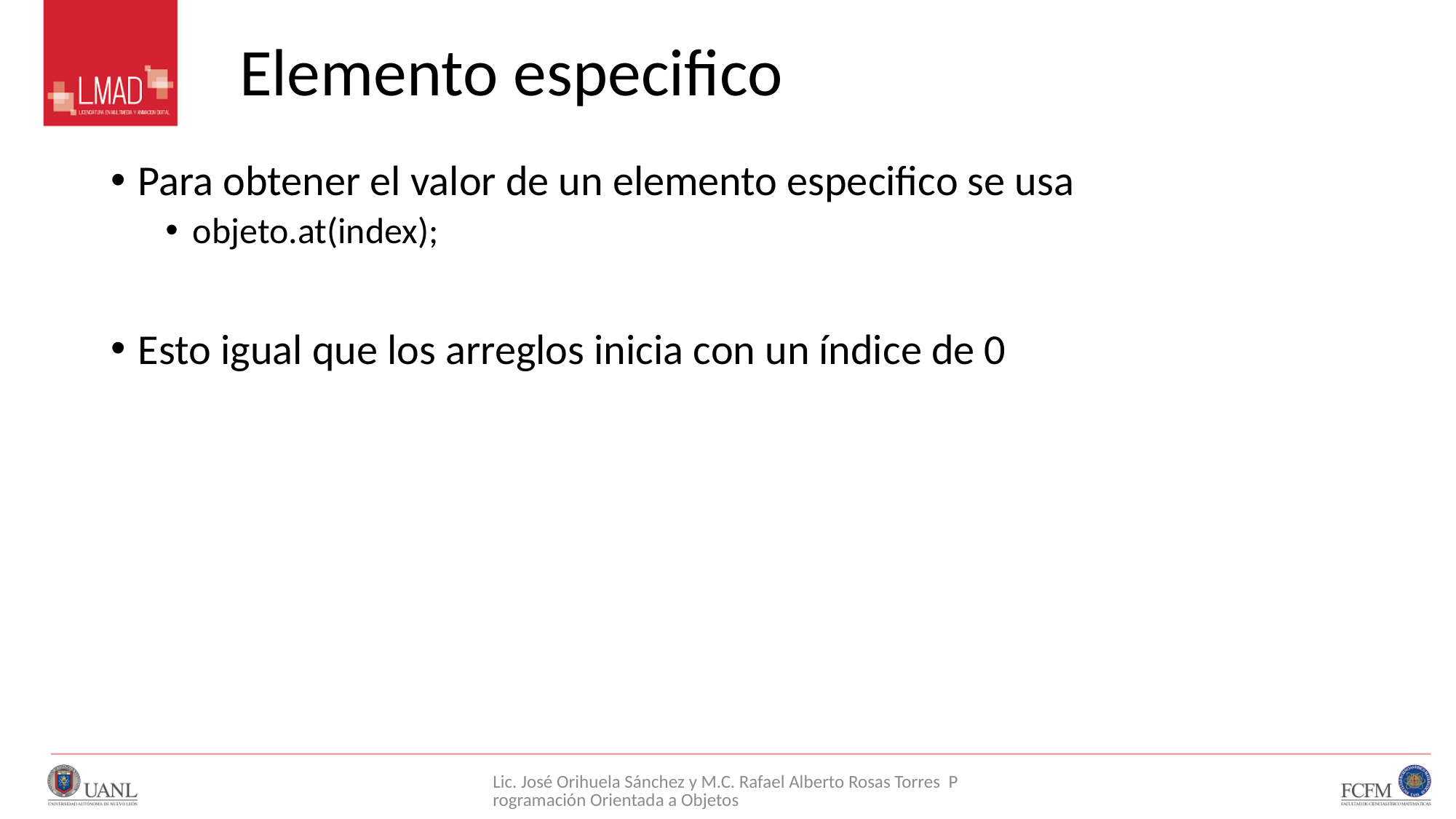

# Elemento especifico
Para obtener el valor de un elemento especifico se usa
objeto.at(index);

Esto igual que los arreglos inicia con un índice de 0
Lic. José Orihuela Sánchez y M.C. Rafael Alberto Rosas Torres  Programación Orientada a Objetos